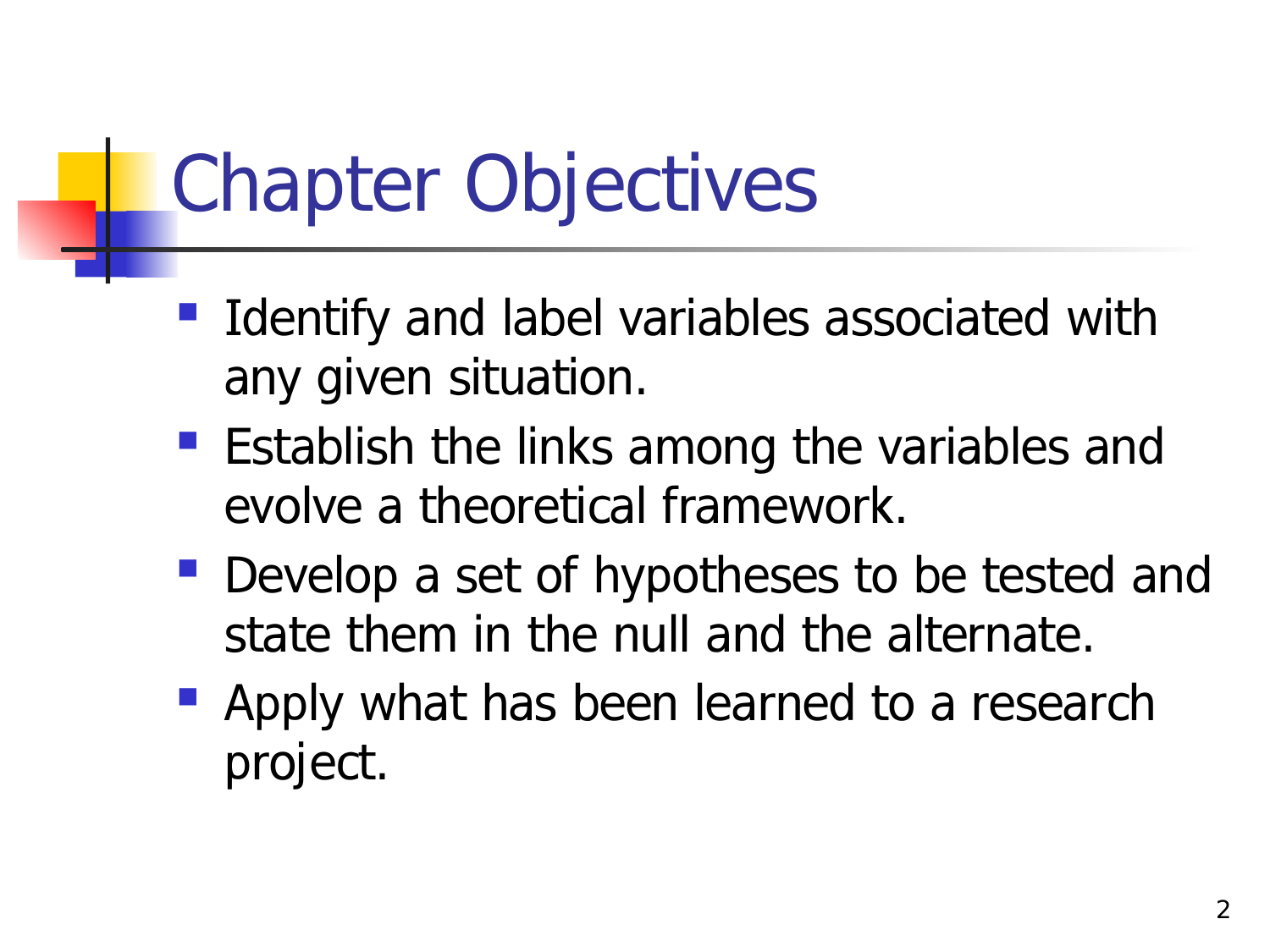

# Chapter Objectives
Identify and label variables associated with any given situation.
Establish the links among the variables and evolve a theoretical framework.
Develop a set of hypotheses to be tested and state them in the null and the alternate.
Apply what has been learned to a research project.
2